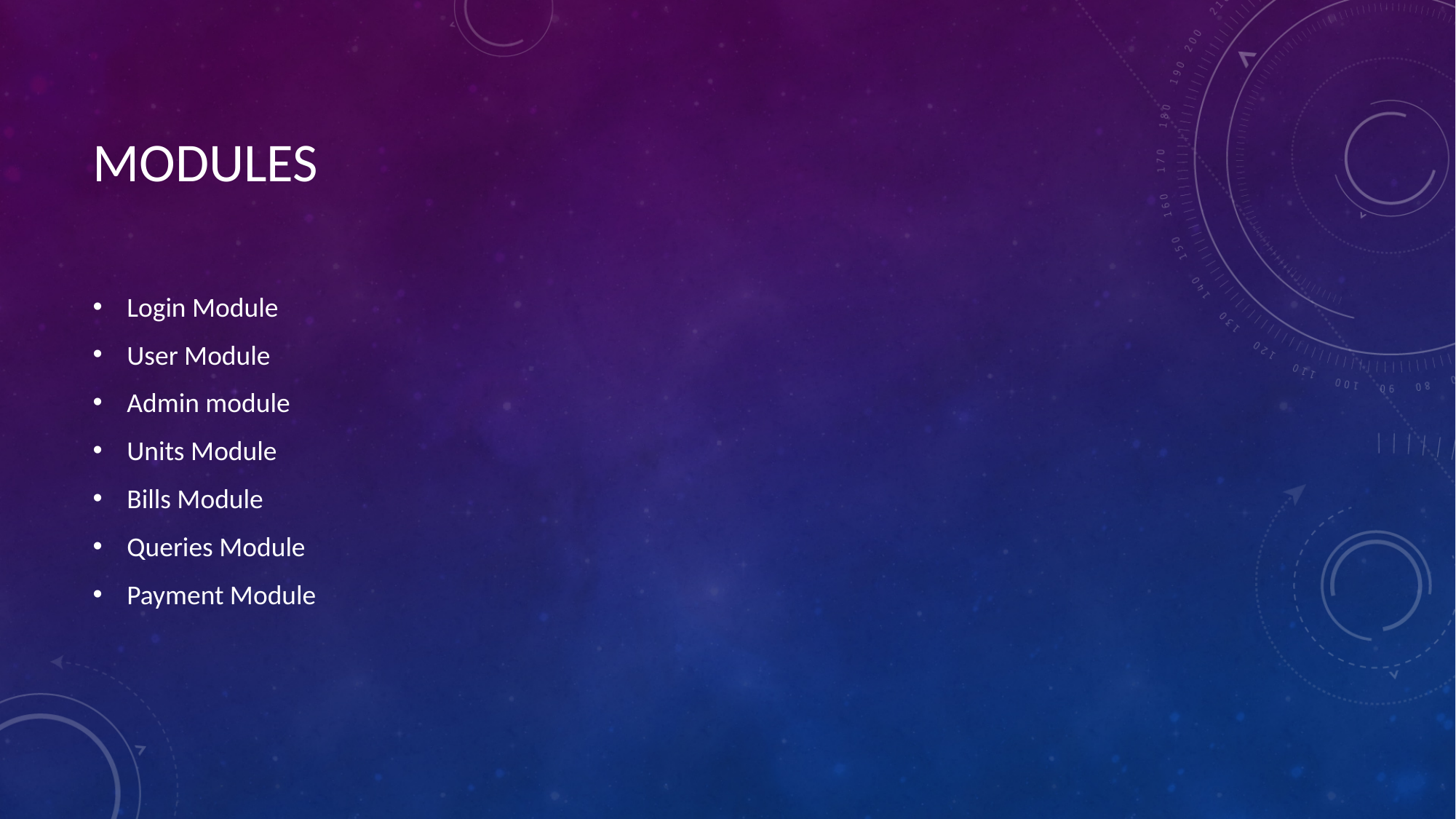

# modules

Login Module
User Module
Admin module
Units Module
Bills Module
Queries Module
Payment Module